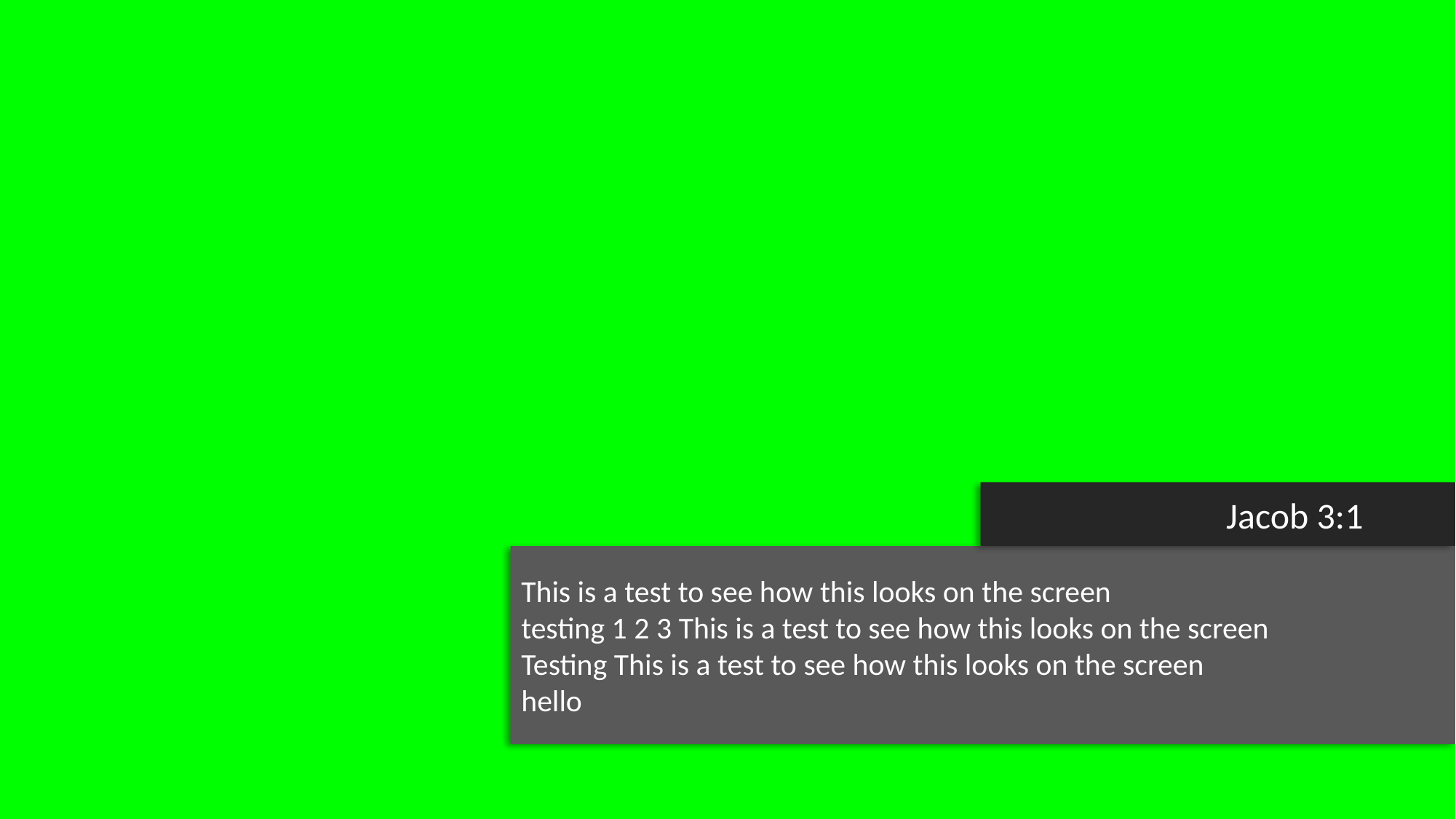

Jacob 3:1
This is a test to see how this looks on the screen
testing 1 2 3 This is a test to see how this looks on the screen
Testing This is a test to see how this looks on the screen
hello